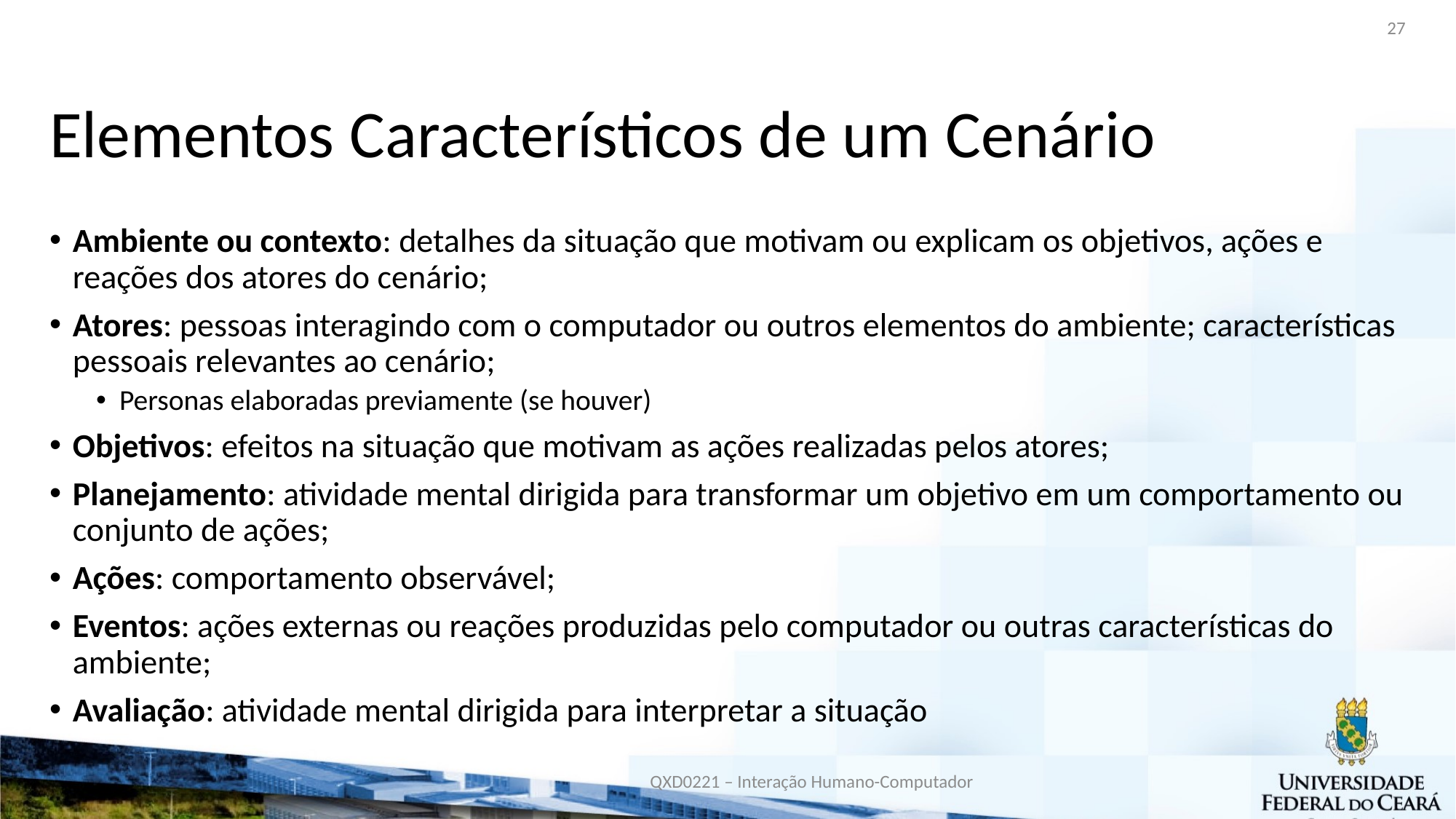

27
# Elementos Característicos de um Cenário
Ambiente ou contexto: detalhes da situação que motivam ou explicam os objetivos, ações e reações dos atores do cenário;
Atores: pessoas interagindo com o computador ou outros elementos do ambiente; características pessoais relevantes ao cenário;
Personas elaboradas previamente (se houver)
Objetivos: efeitos na situação que motivam as ações realizadas pelos atores;
Planejamento: atividade mental dirigida para transformar um objetivo em um comportamento ou conjunto de ações;
Ações: comportamento observável;
Eventos: ações externas ou reações produzidas pelo computador ou outras características do ambiente;
Avaliação: atividade mental dirigida para interpretar a situação
QXD0221 – Interação Humano-Computador